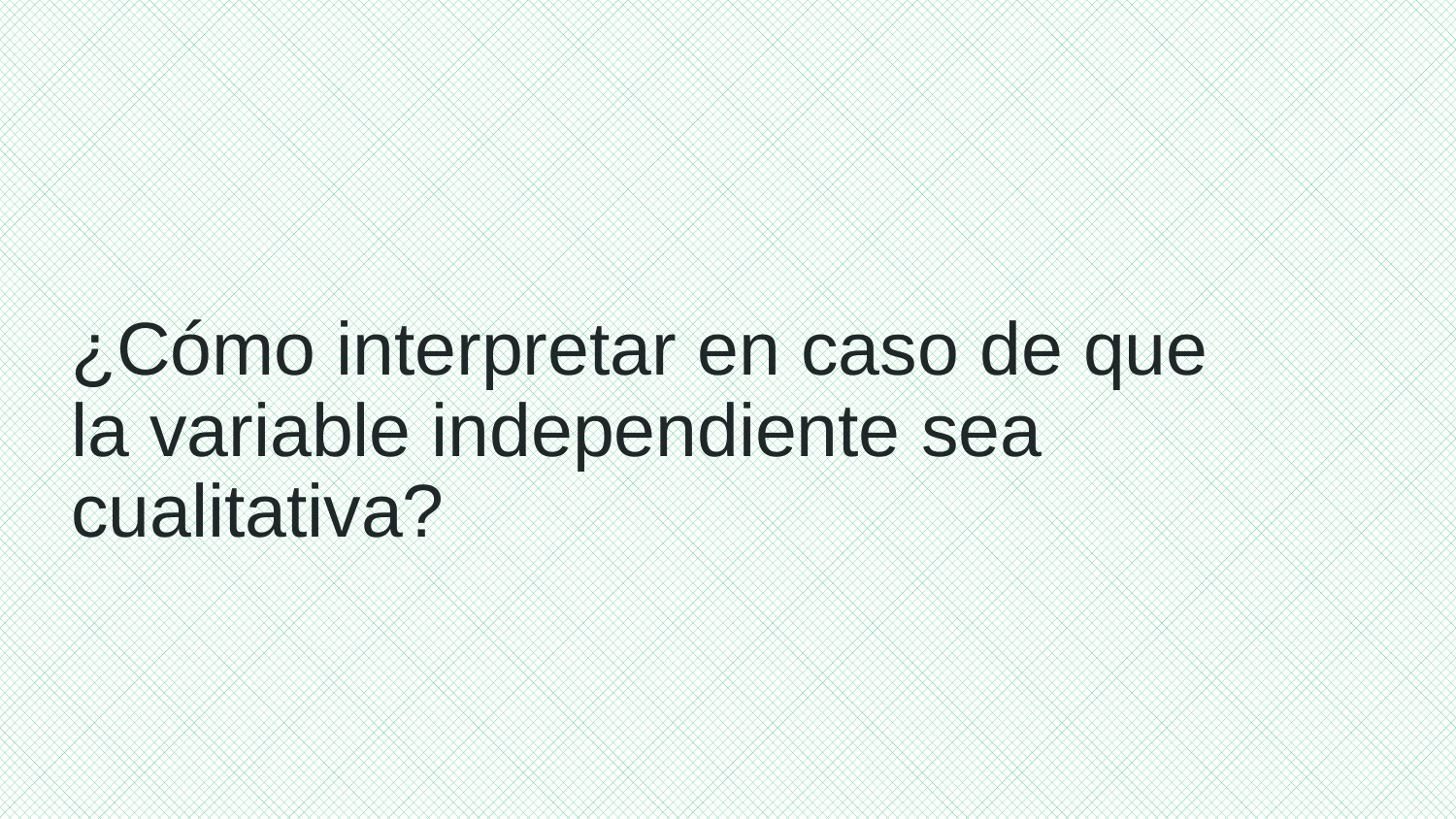

# ¿Cómo interpretar en caso de que la variable independiente sea cualitativa?